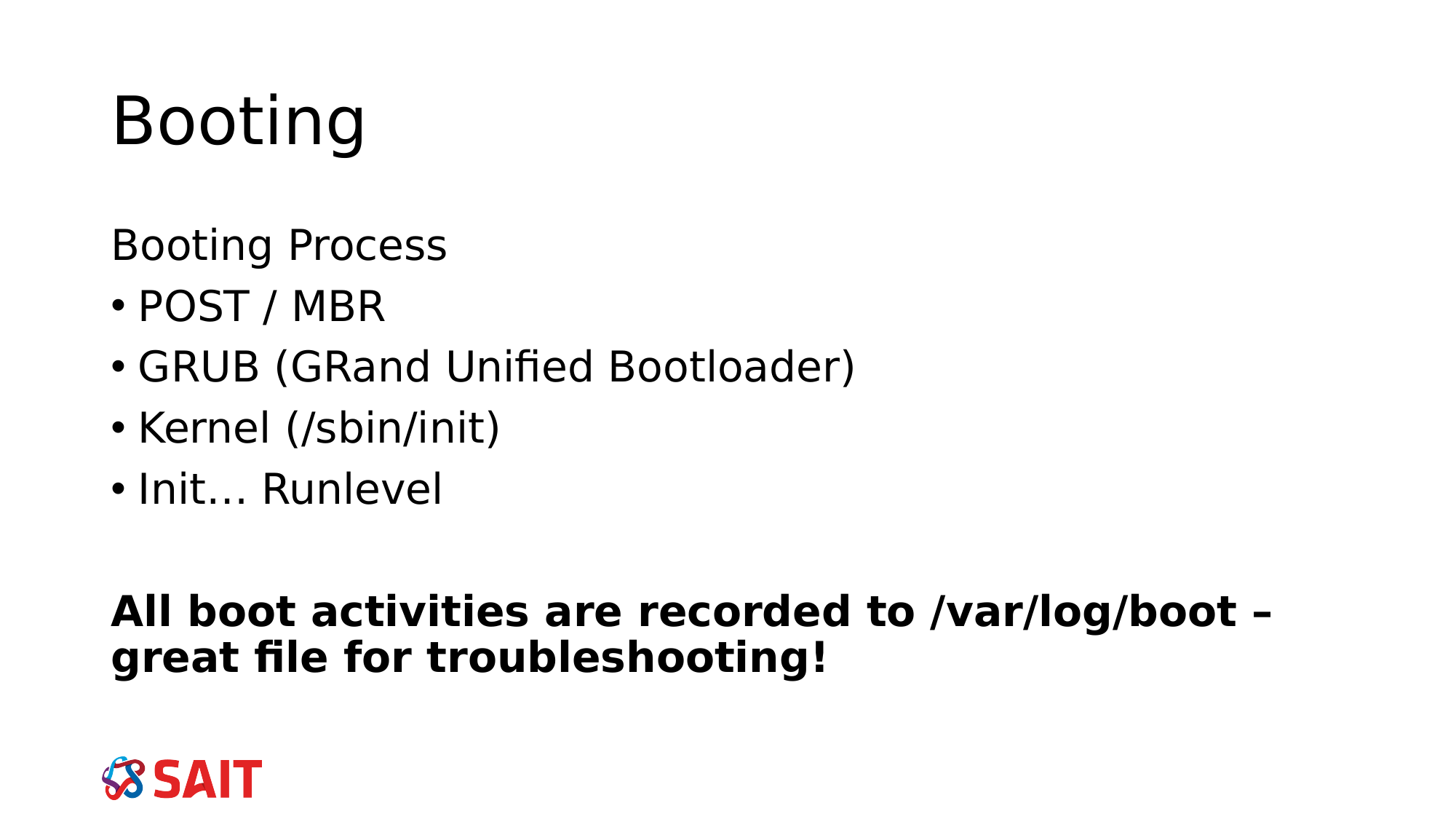

# Booting
Booting Process
POST / MBR
GRUB (GRand Unified Bootloader)
Kernel (/sbin/init)
Init… Runlevel

All boot activities are recorded to /var/log/boot – great file for troubleshooting!